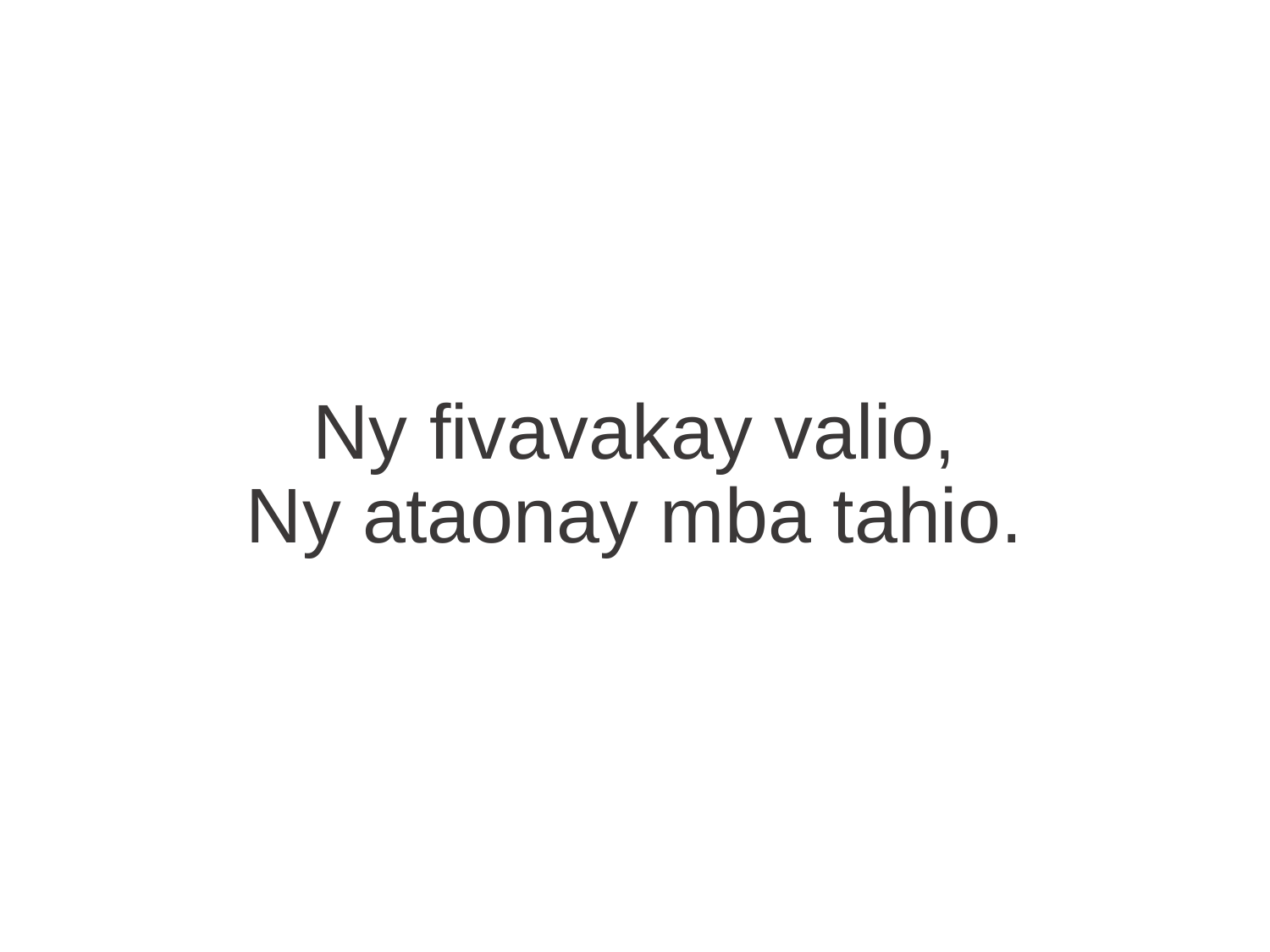

Ny fivavakay valio,
Ny ataonay mba tahio.